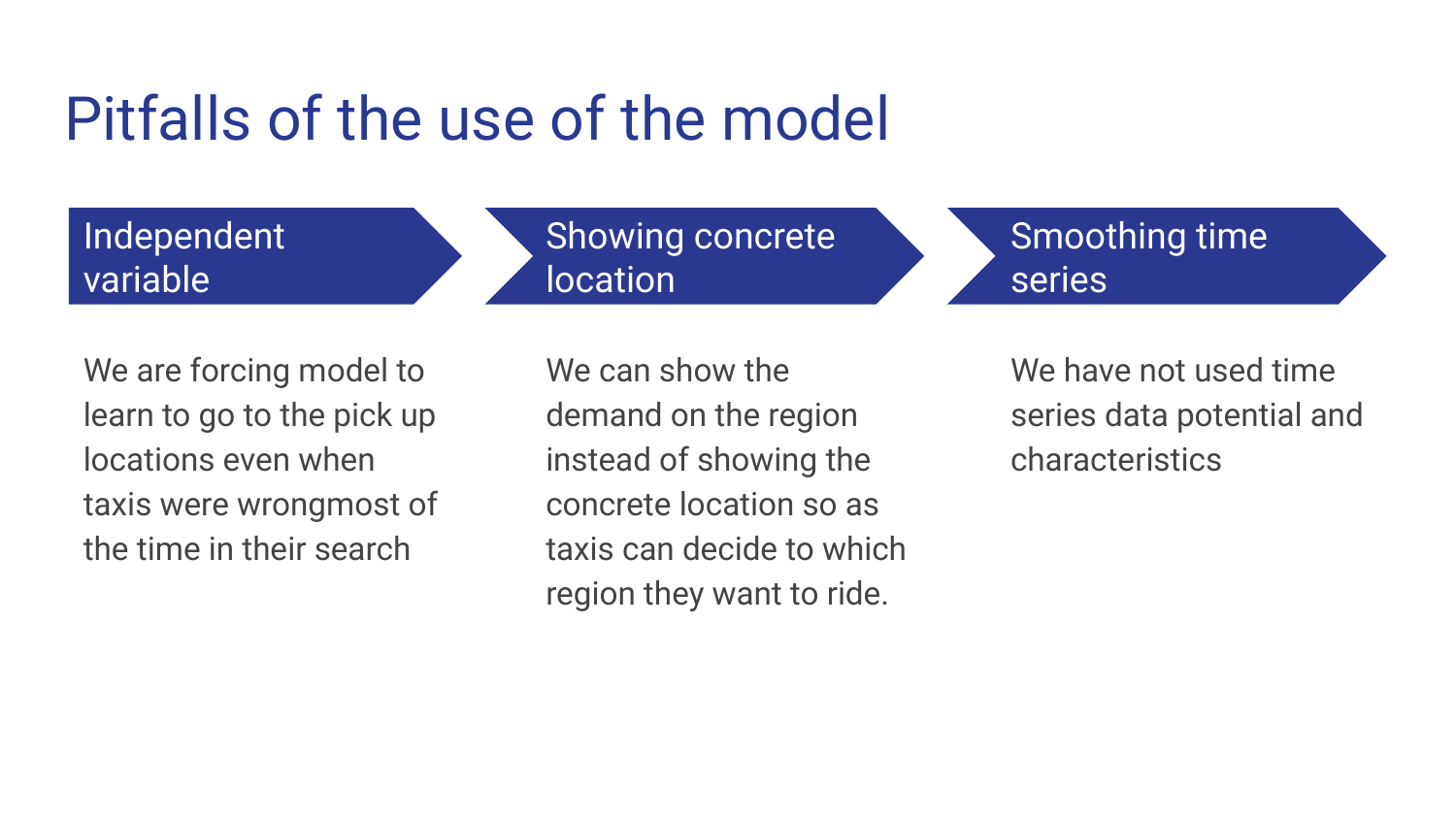

# Pitfalls of the use of the model

Independent variable
Showing concrete location
Smoothing time series
We are forcing model to learn to go to the pick up locations even when taxis were wrongmost of the time in their search
We can show the demand on the region instead of showing the concrete location so as taxis can decide to which region they want to ride.
We have not used time series data potential and characteristics